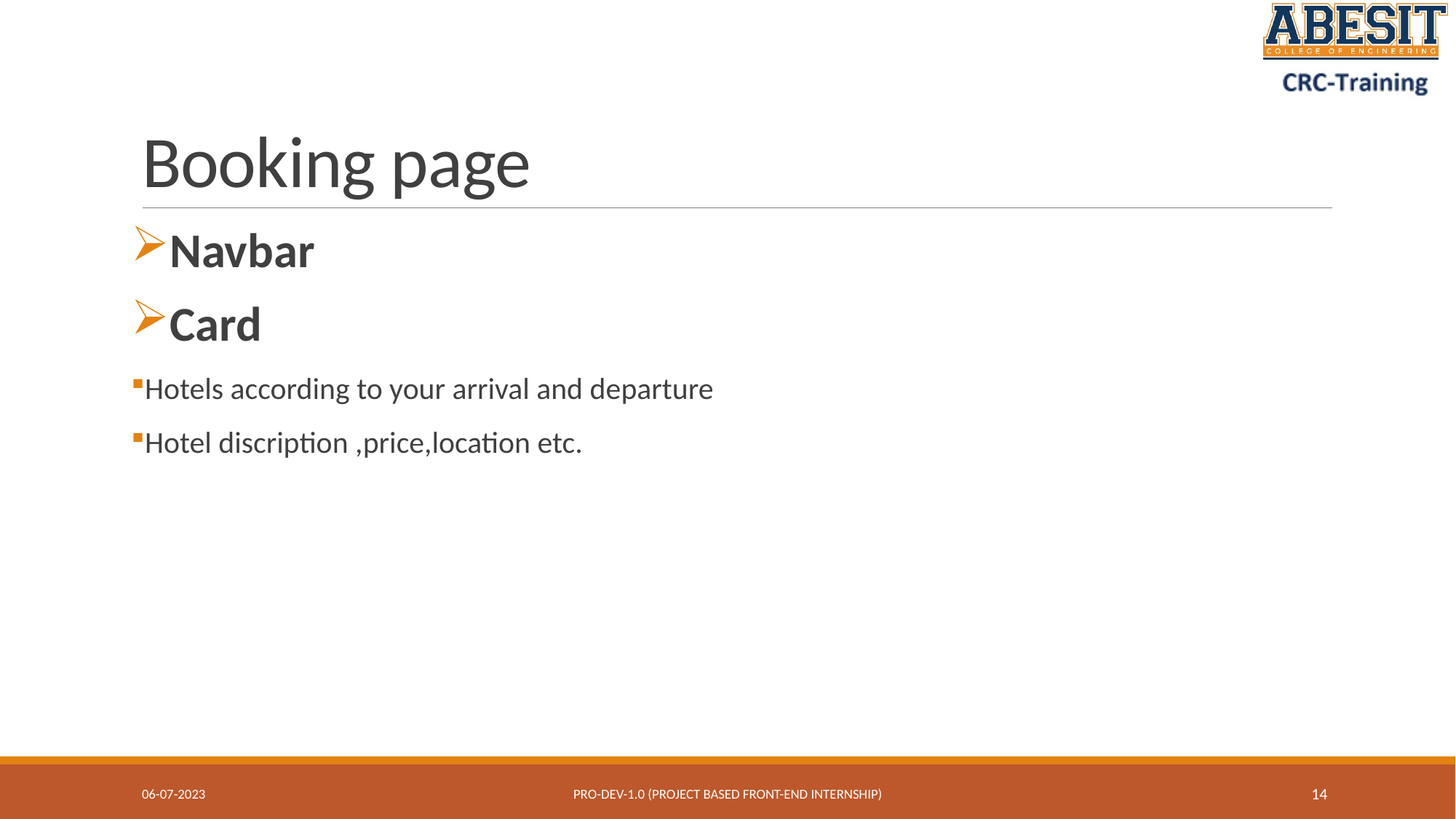

# Booking page
Navbar
Card
Hotels according to your arrival and departure
Hotel discription ,price,location etc.

06-07-2023
Pro-Dev-1.0 (project based front-end internship)
14